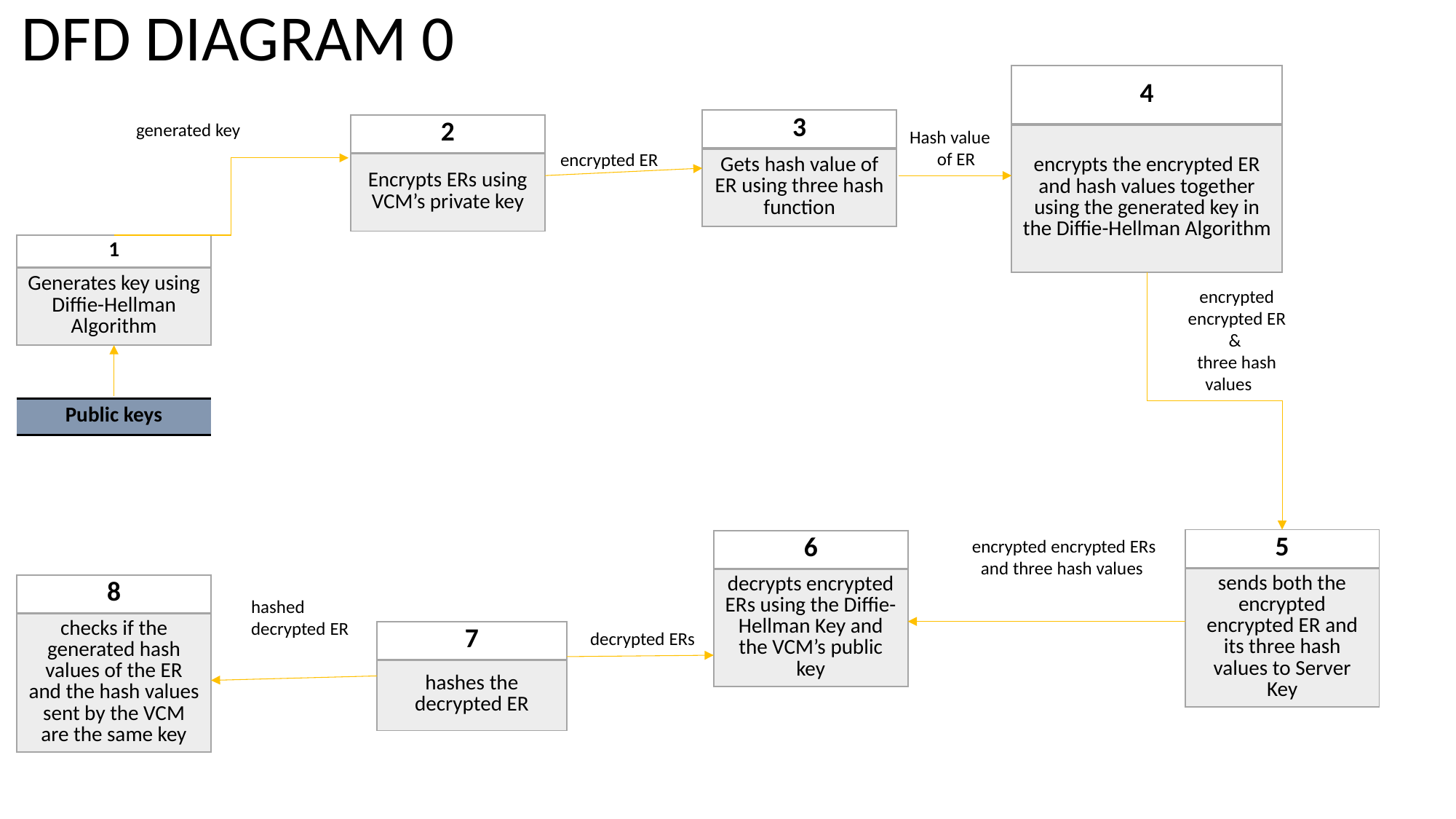

# DFD DIAGRAM 0
| 4 |
| --- |
| encrypts the encrypted ER and hash values together using the generated key in the Diffie-Hellman Algorithm |
| 3 |
| --- |
| Gets hash value of ER using three hash function |
generated key
| 2 |
| --- |
| Encrypts ERs using VCM’s private key |
Hash value     of ER

encrypted ER
| 1 |
| --- |
| Generates key using Diffie-Hellman Algorithm |
encrypted encrypted ER &
three hash values
| Public keys |
| --- |
 encrypted encrypted ERs and three hash values
| 5 |
| --- |
| sends both the encrypted encrypted ER and its three hash values to Server Key |
| 6 |
| --- |
| decrypts encrypted ERs using the Diffie-Hellman Key and the VCM’s public key |
| 8 |
| --- |
| checks if the generated hash values of the ER and the hash values sent by the VCM are the same key |
hashed decrypted ER
decrypted ERs
| 7 |
| --- |
| hashes the decrypted ER |